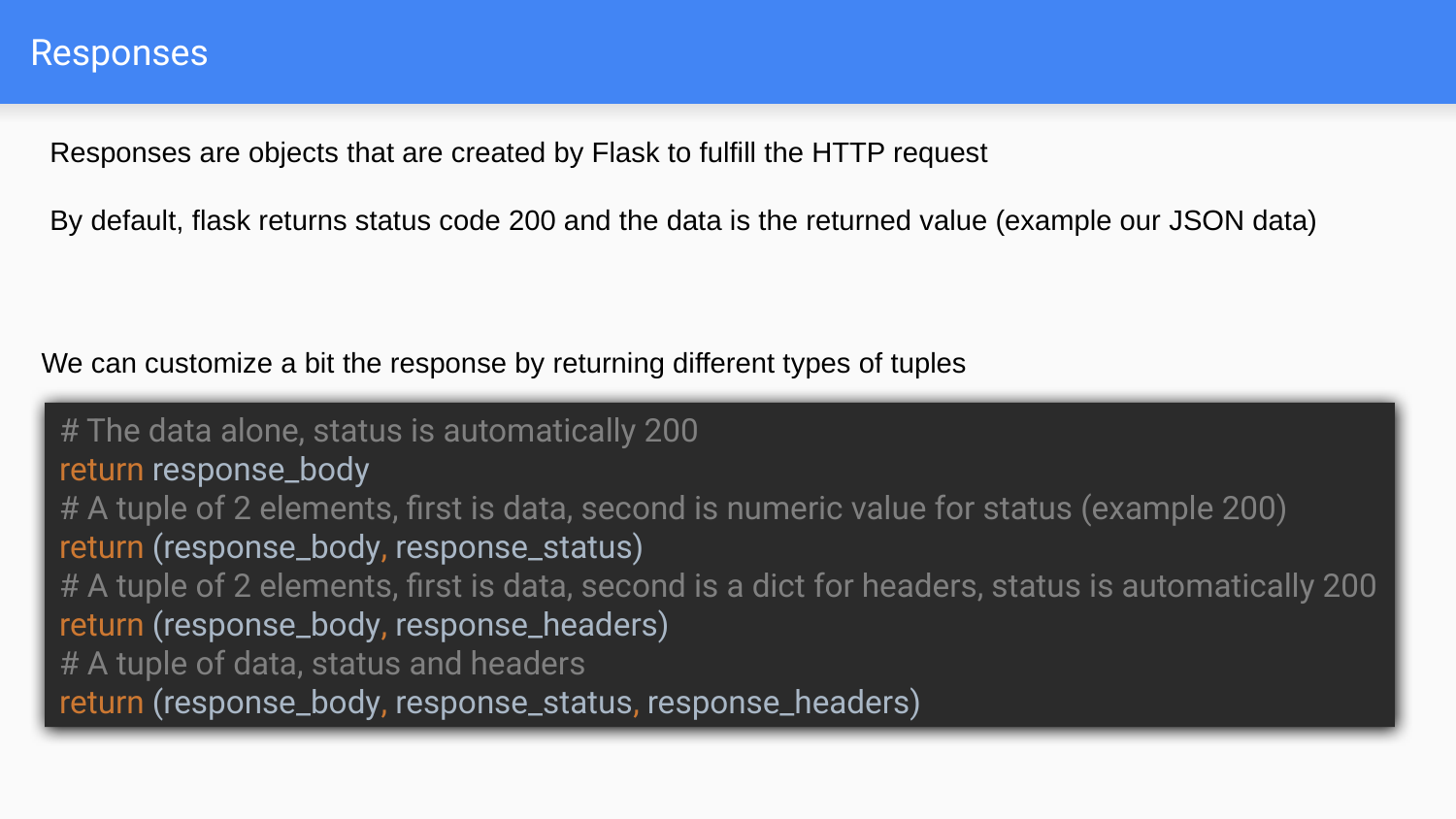

# Responses
Responses are objects that are created by Flask to fulfill the HTTP request

By default, flask returns status code 200 and the data is the returned value (example our JSON data)
We can customize a bit the response by returning different types of tuples
# The data alone, status is automatically 200 return response_body # A tuple of 2 elements, first is data, second is numeric value for status (example 200) return (response_body, response_status) # A tuple of 2 elements, first is data, second is a dict for headers, status is automatically 200 return (response_body, response_headers) # A tuple of data, status and headers return (response_body, response_status, response_headers)